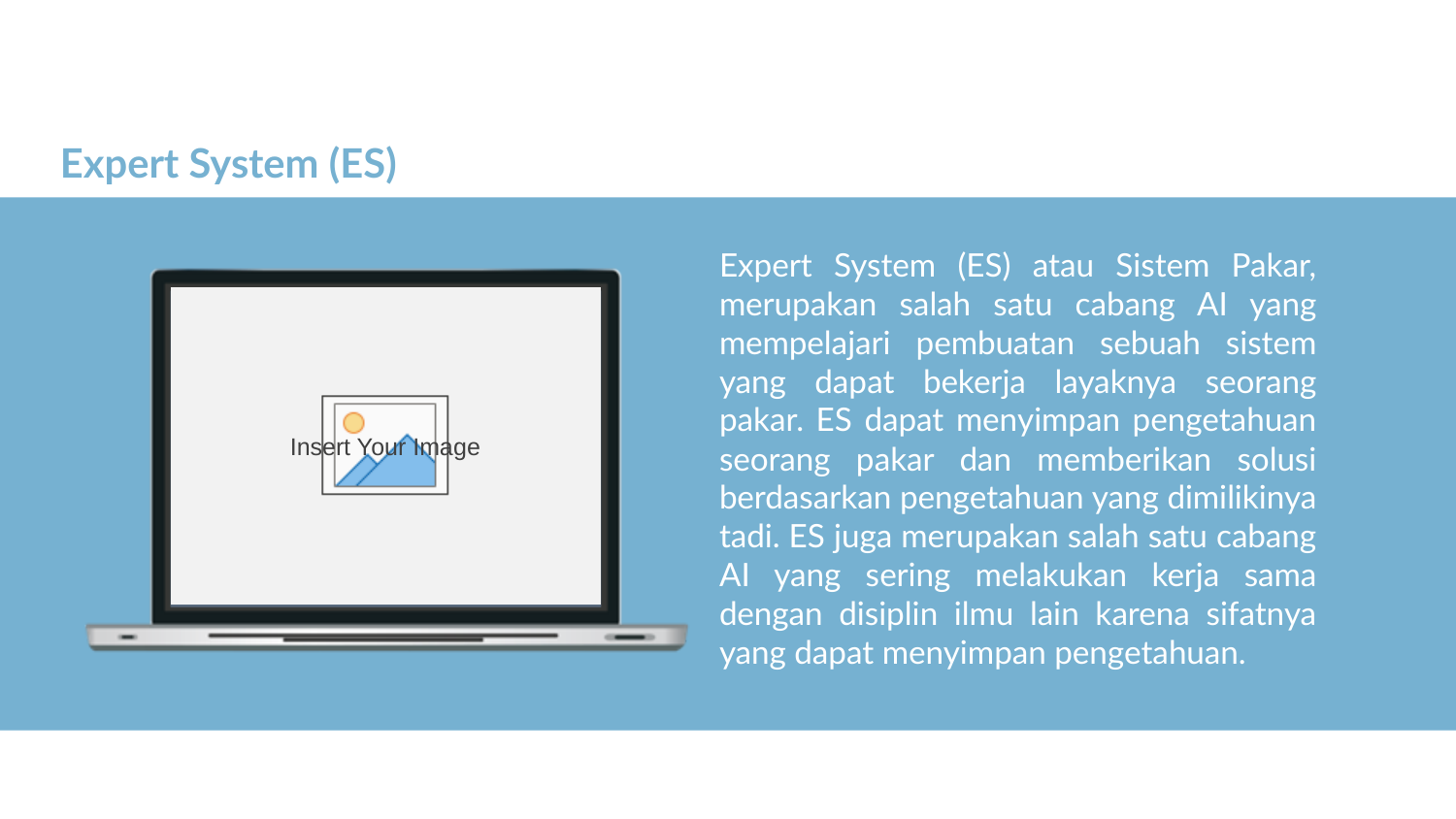

Expert System (ES)
Expert System (ES) atau Sistem Pakar, merupakan salah satu cabang AI yang mempelajari pembuatan sebuah sistem yang dapat bekerja layaknya seorang pakar. ES dapat menyimpan pengetahuan seorang pakar dan memberikan solusi berdasarkan pengetahuan yang dimilikinya tadi. ES juga merupakan salah satu cabang AI yang sering melakukan kerja sama dengan disiplin ilmu lain karena sifatnya yang dapat menyimpan pengetahuan.